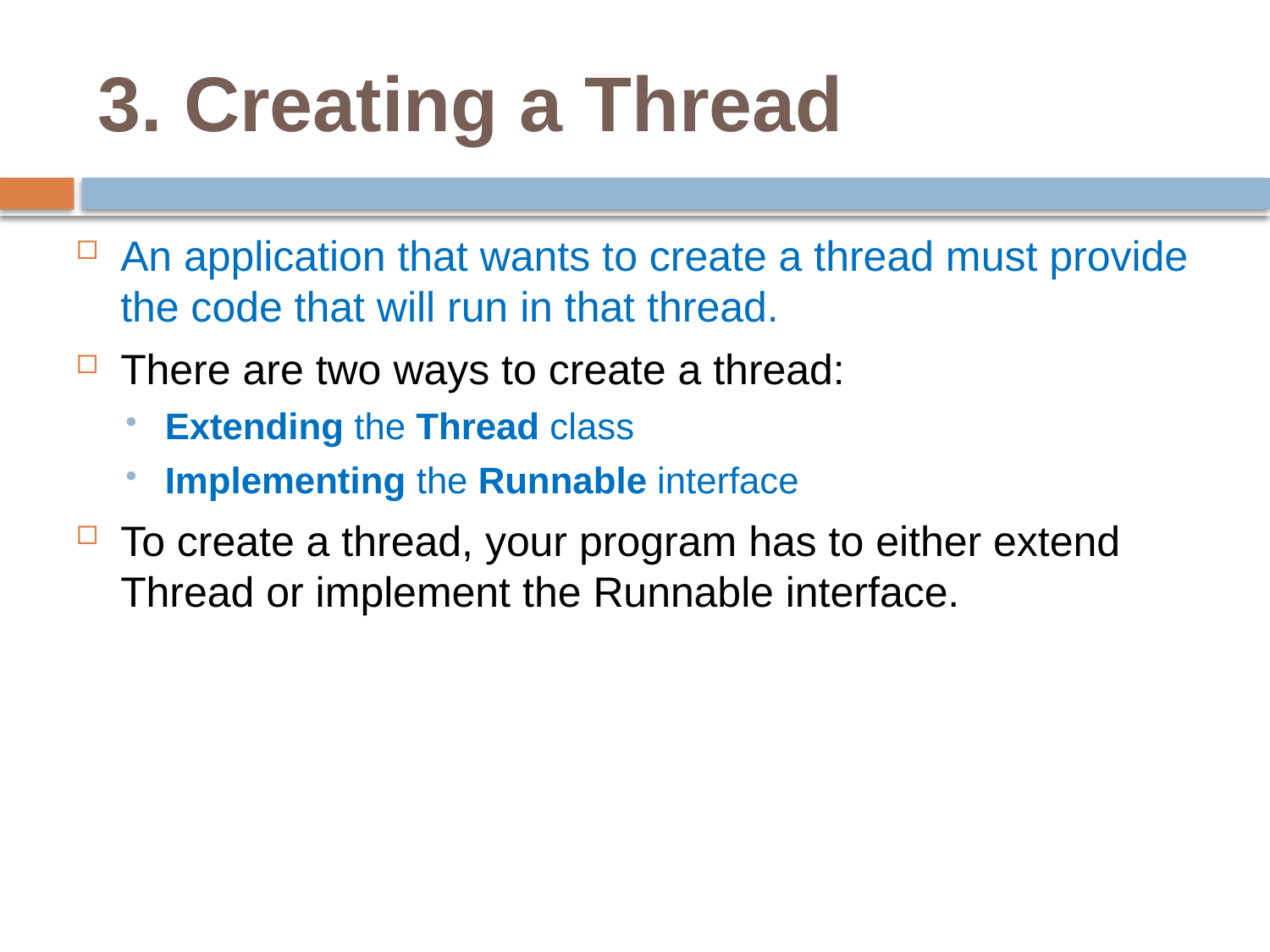

# 3. Creating a Thread
An application that wants to create a thread must provide the code that will run in that thread.
There are two ways to create a thread:
Extending the Thread class
Implementing the Runnable interface
To create a thread, your program has to either extend Thread or implement the Runnable interface.